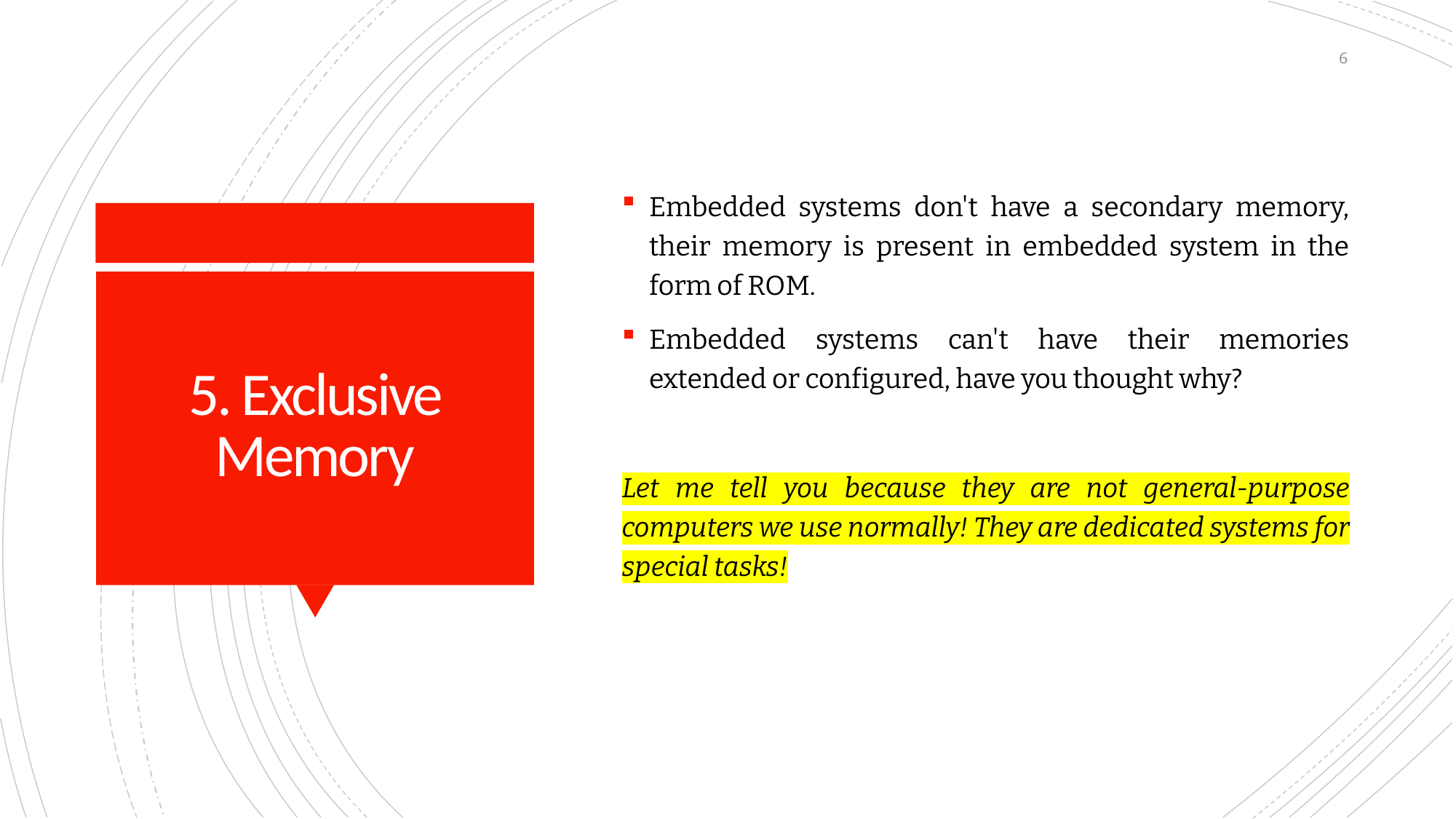

6
Embedded systems don't have a secondary memory, their memory is present in embedded system in the form of ROM.
Embedded systems can't have their memories extended or configured, have you thought why?

Let me tell you because they are not general-purpose computers we use normally! They are dedicated systems for special tasks!

# 5. Exclusive Memory